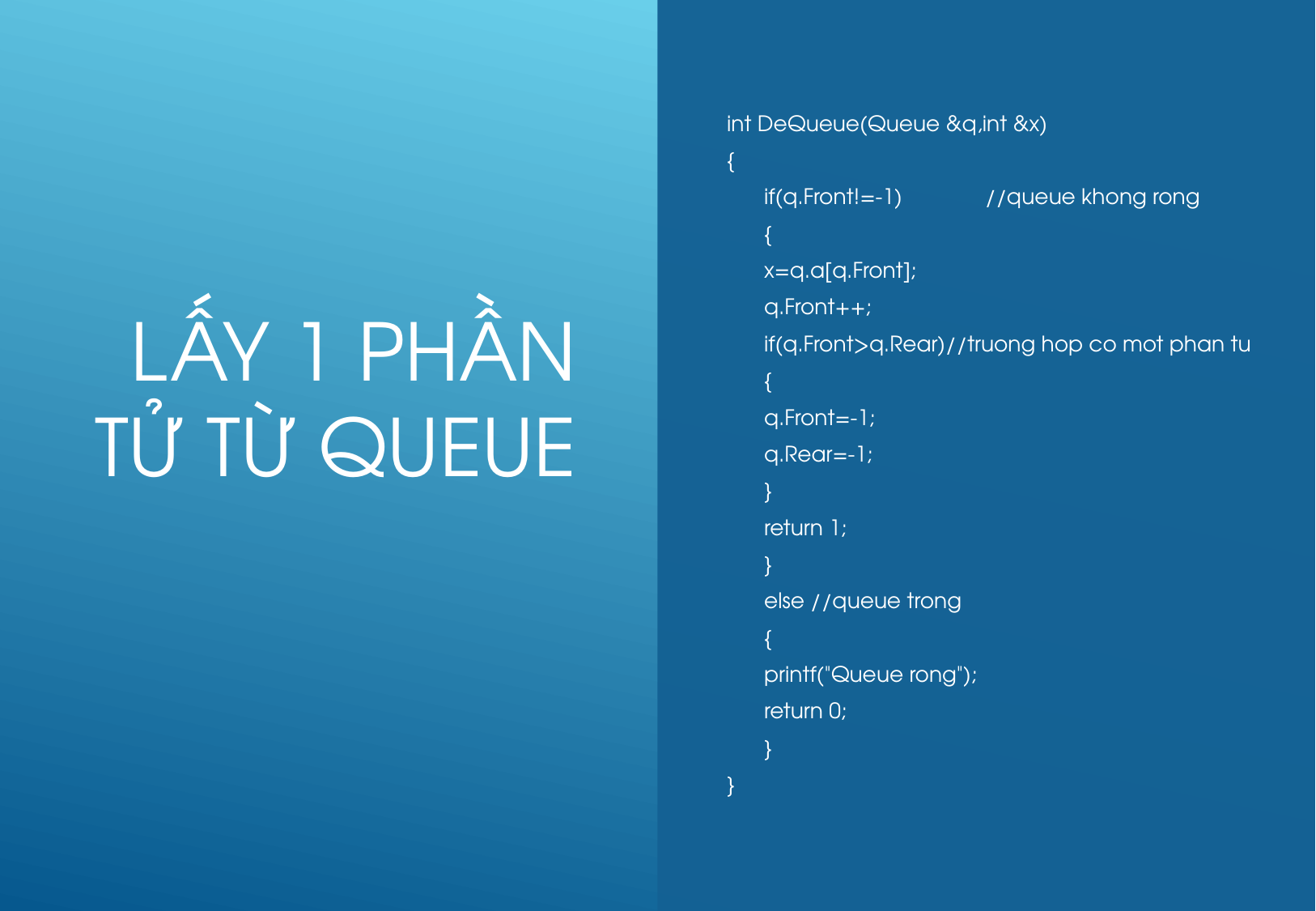

# Lấy 1 phần tử từ Queue
int DeQueue(Queue &q,int &x)
{
	if(q.Front!=-1)	//queue khong rong
	{
		x=q.a[q.Front];
		q.Front++;
		if(q.Front>q.Rear)//truong hop co mot phan tu
		{
			q.Front=-1;
			q.Rear=-1;
		}
		return 1;
	}
	else //queue trong
	{
		printf("Queue rong");
		return 0;
	}
}